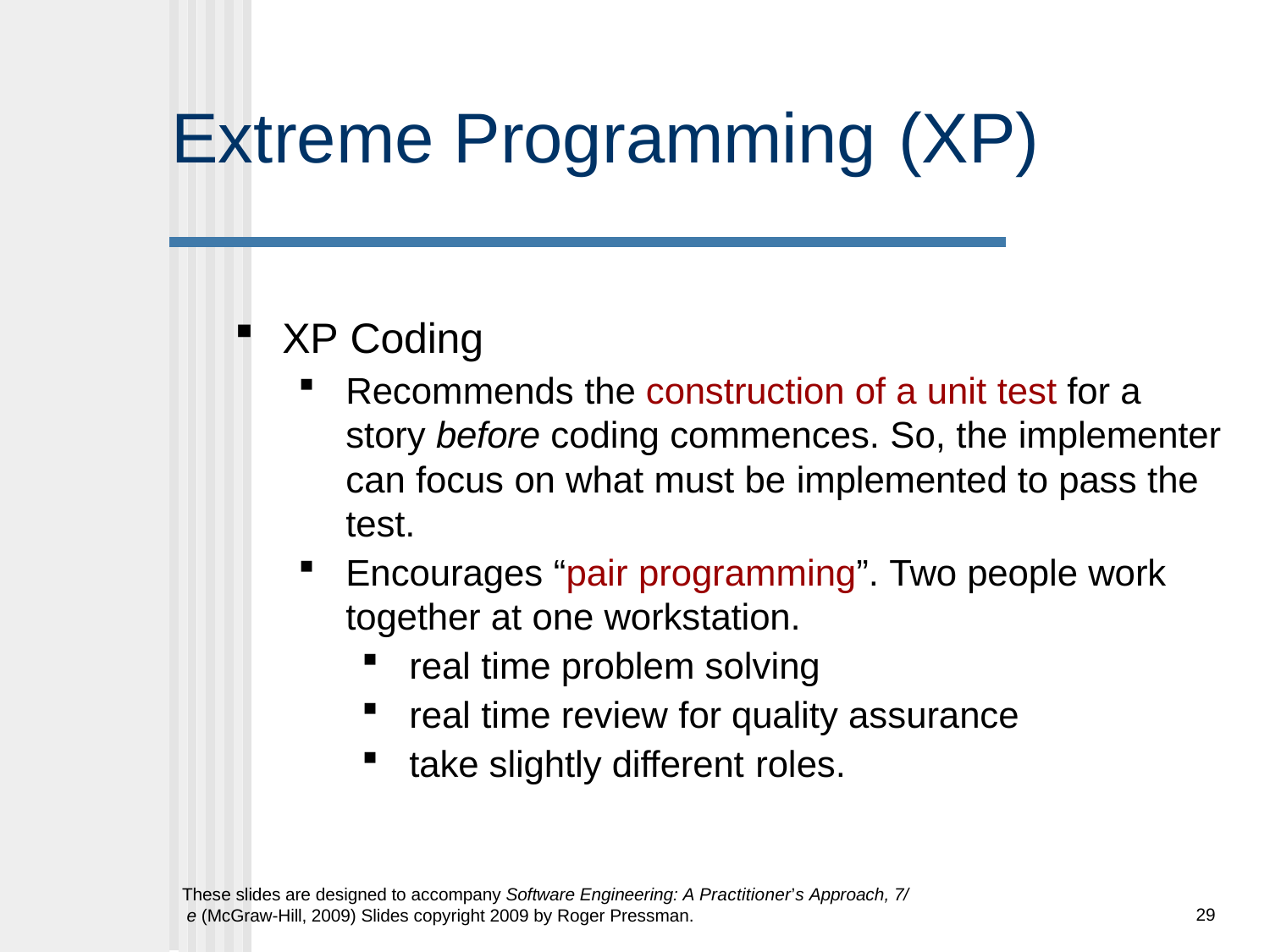

# Extreme Programming	(XP)
XP Coding
Recommends the construction of a unit test for a story before coding commences. So, the implementer can focus on what must be implemented to pass the test.
Encourages “pair programming”. Two people work together at one workstation.
real time problem solving
real time review for quality assurance
take slightly different roles.
These slides are designed to accompany Software Engineering: A Practitioner’s Approach, 7/  e (McGraw-Hill, 2009) Slides copyright 2009 by Roger Pressman.
29